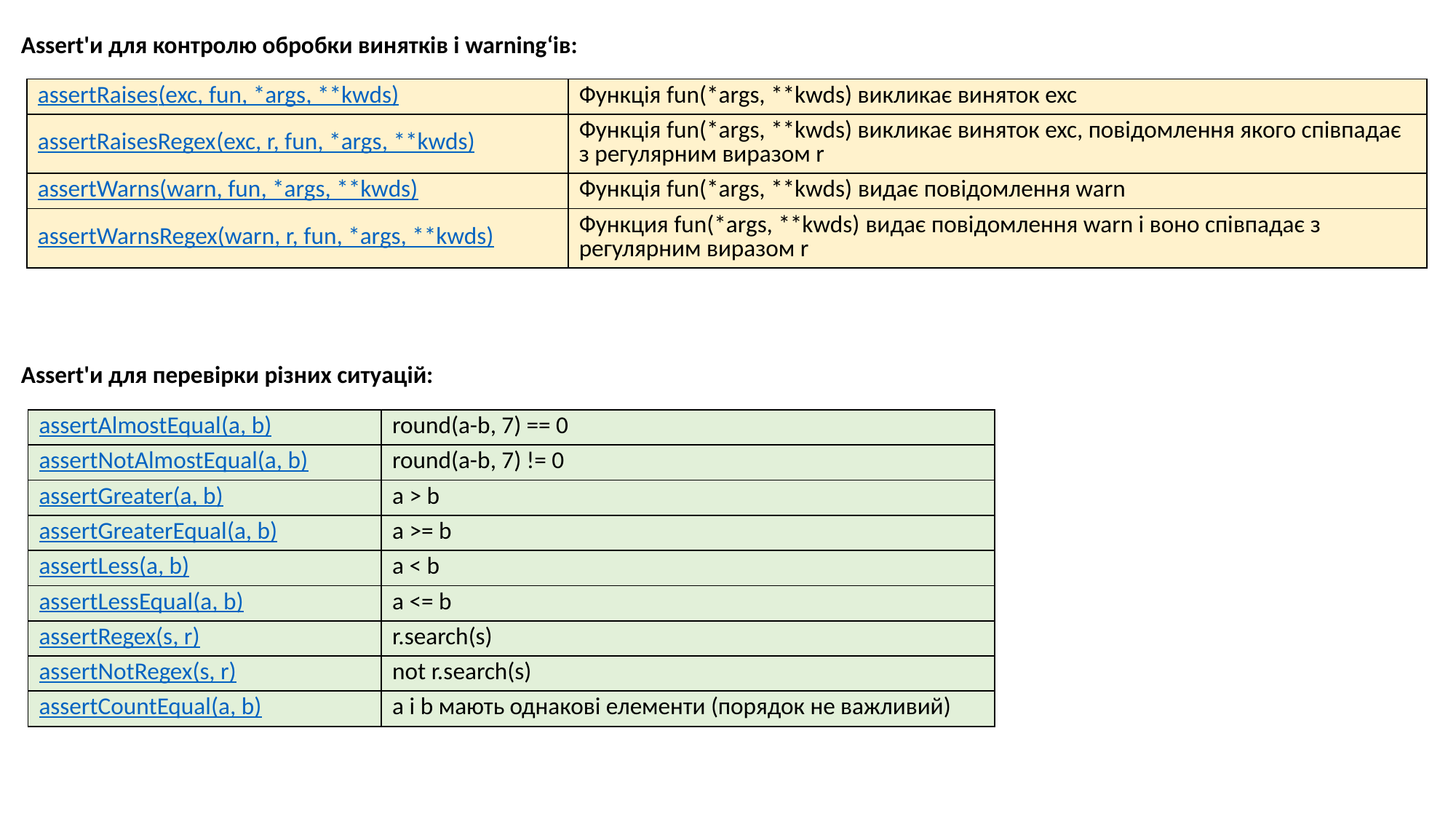

Assert'и для контролю обробки винятків і warning‘ів:

Assert'и для перевірки різних ситуацій:
| assertRaises(exc, fun, \*args, \*\*kwds) | Функція fun(\*args, \*\*kwds) викликає виняток exc |
| --- | --- |
| assertRaisesRegex(exc, r, fun, \*args, \*\*kwds) | Функція fun(\*args, \*\*kwds) викликає виняток exc, повідомлення якого співпадає з регулярним виразом r |
| assertWarns(warn, fun, \*args, \*\*kwds) | Функція fun(\*args, \*\*kwds) видає повідомлення warn |
| assertWarnsRegex(warn, r, fun, \*args, \*\*kwds) | Функция fun(\*args, \*\*kwds) видає повідомлення warn і воно співпадає з регулярним виразом r |
| assertAlmostEqual(a, b) | round(a-b, 7) == 0 |
| --- | --- |
| assertNotAlmostEqual(a, b) | round(a-b, 7) != 0 |
| assertGreater(a, b) | a > b |
| assertGreaterEqual(a, b) | a >= b |
| assertLess(a, b) | a < b |
| assertLessEqual(a, b) | a <= b |
| assertRegex(s, r) | r.search(s) |
| assertNotRegex(s, r) | not r.search(s) |
| assertCountEqual(a, b) | a і b мають однакові елементи (порядок не важливий) |